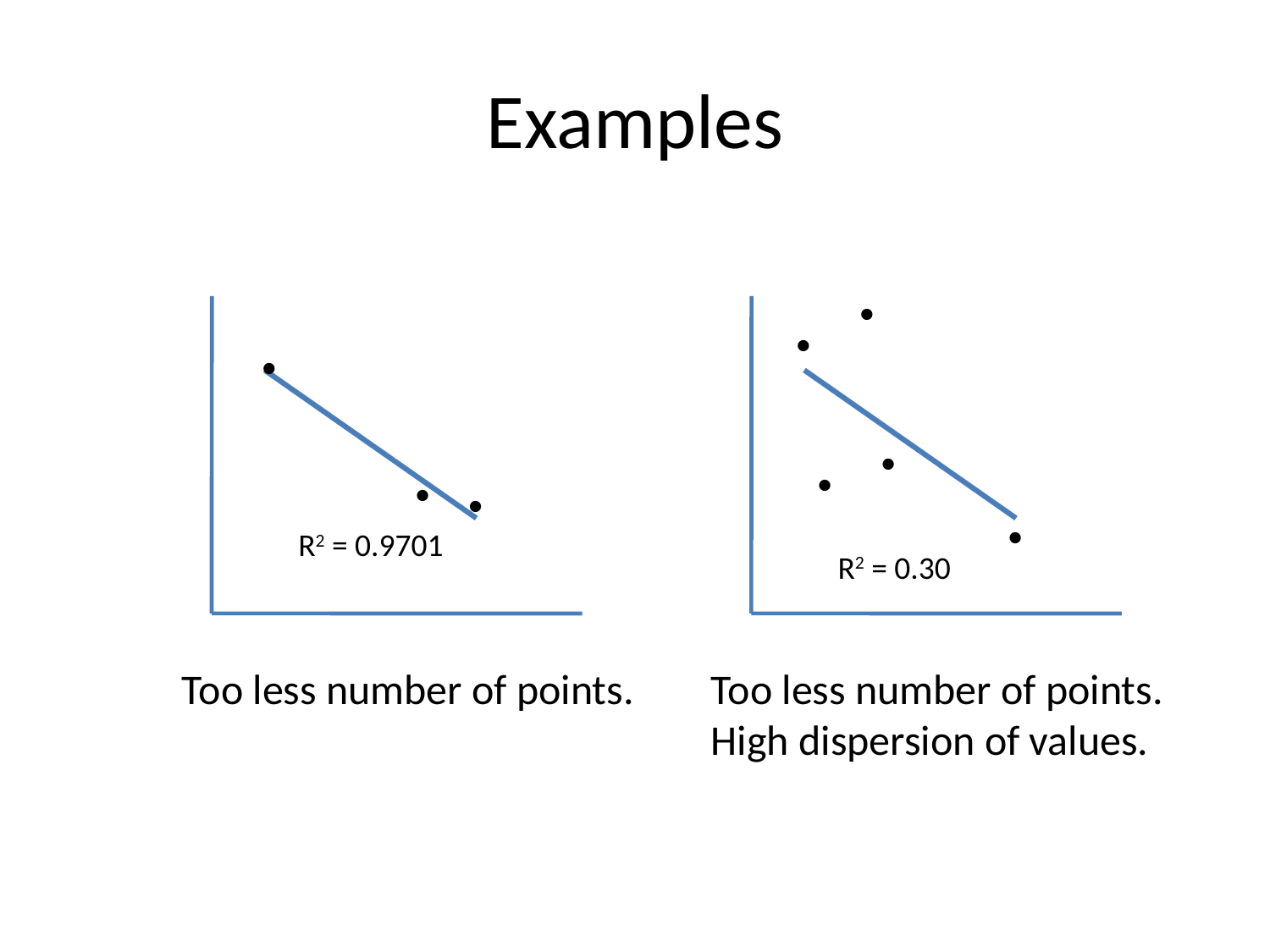

# Examples
•
•
•
•
•
R2 = 0.30
•
•
•
R2 = 0.9701
Too less number of points.
Too less number of points.
High dispersion of values.